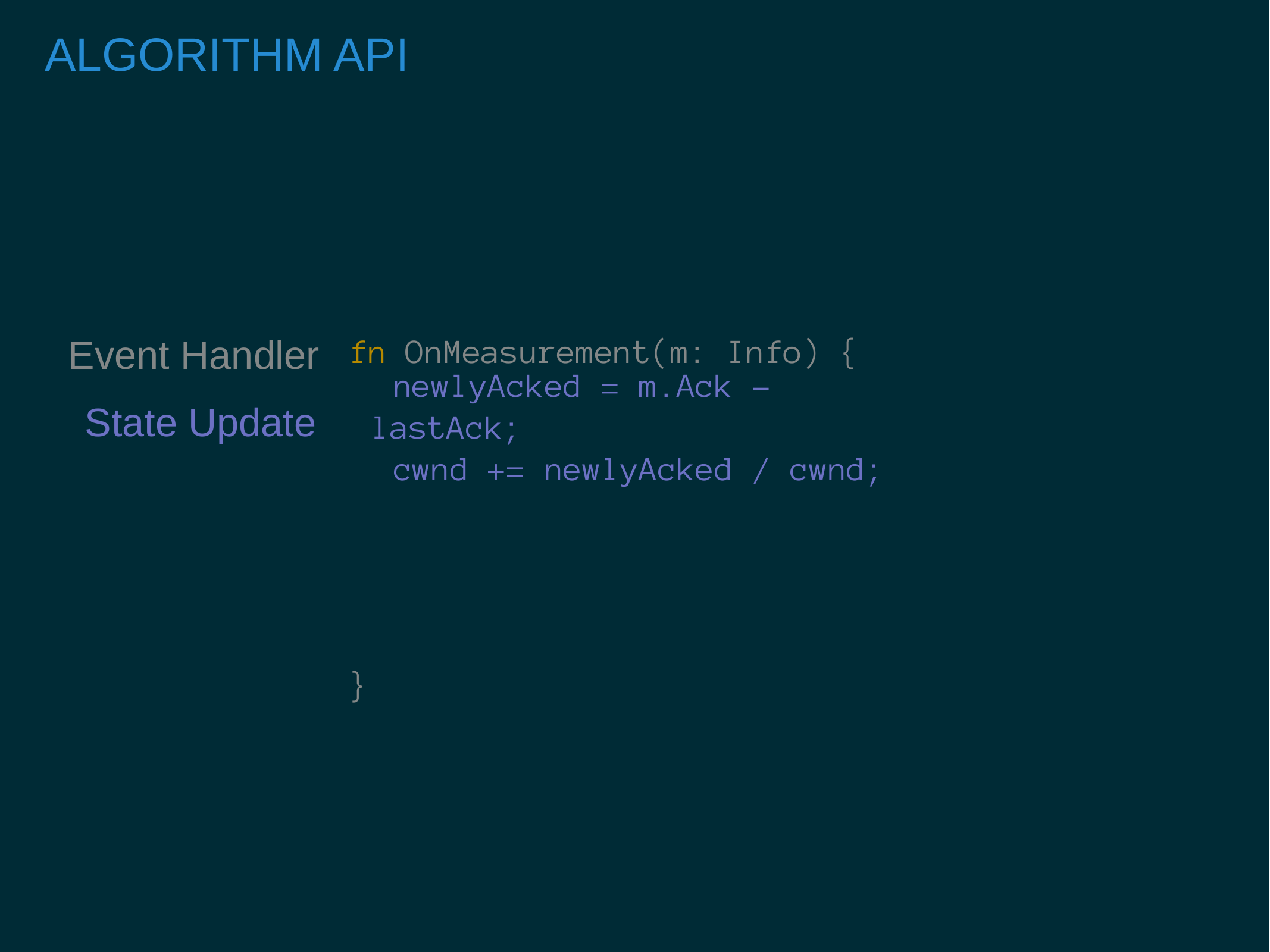

# Algorithm API
Event Handler
fn OnMeasurement(m: Info) {

}
newlyAcked = m.Ack - lastAck;
cwnd += newlyAcked / cwnd;
State Update